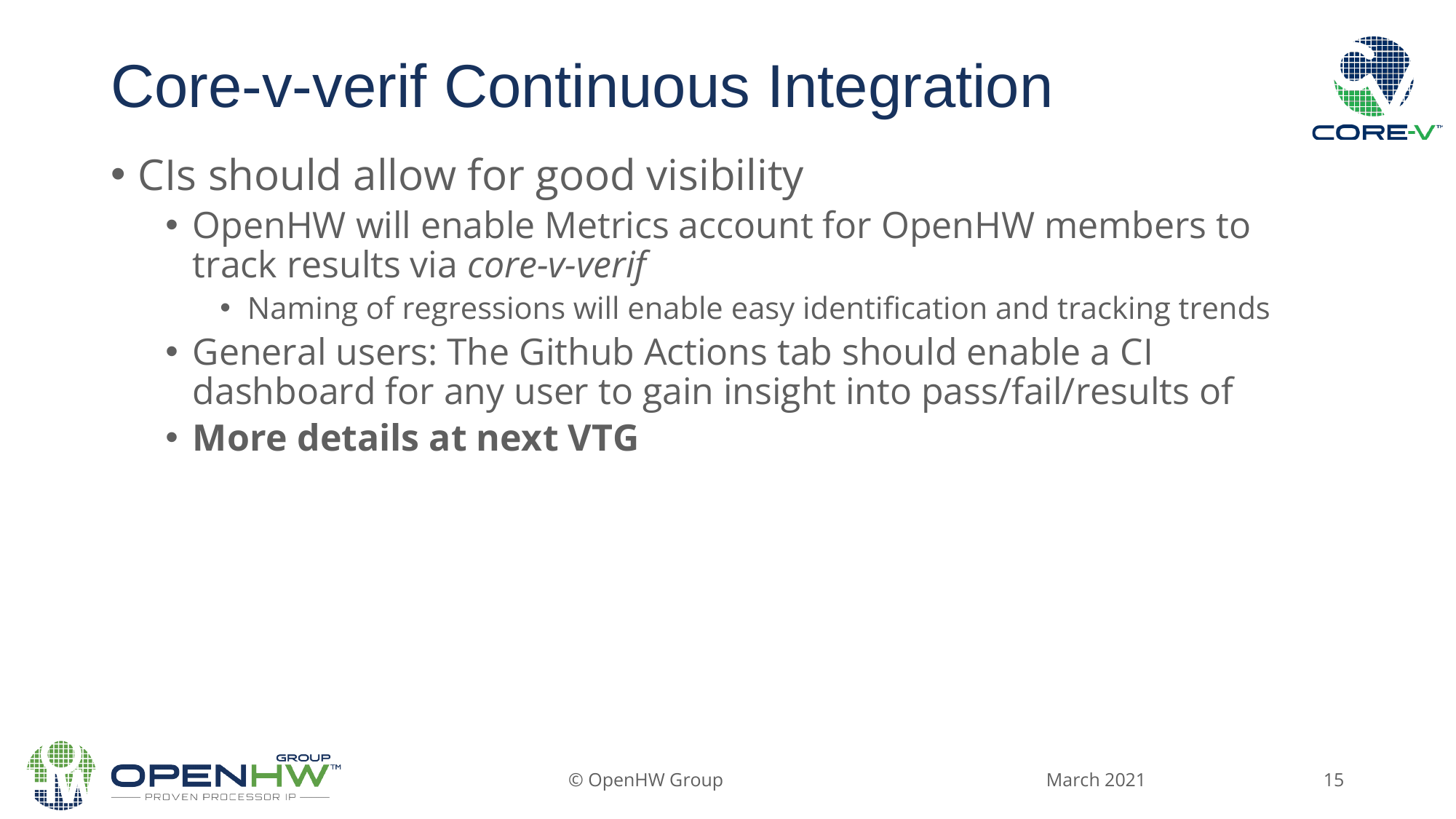

# Core-v-verif Continuous Integration
CIs should allow for good visibility
OpenHW will enable Metrics account for OpenHW members to track results via core-v-verif
Naming of regressions will enable easy identification and tracking trends
General users: The Github Actions tab should enable a CI dashboard for any user to gain insight into pass/fail/results of
More details at next VTG

March 2021
© OpenHW Group
15